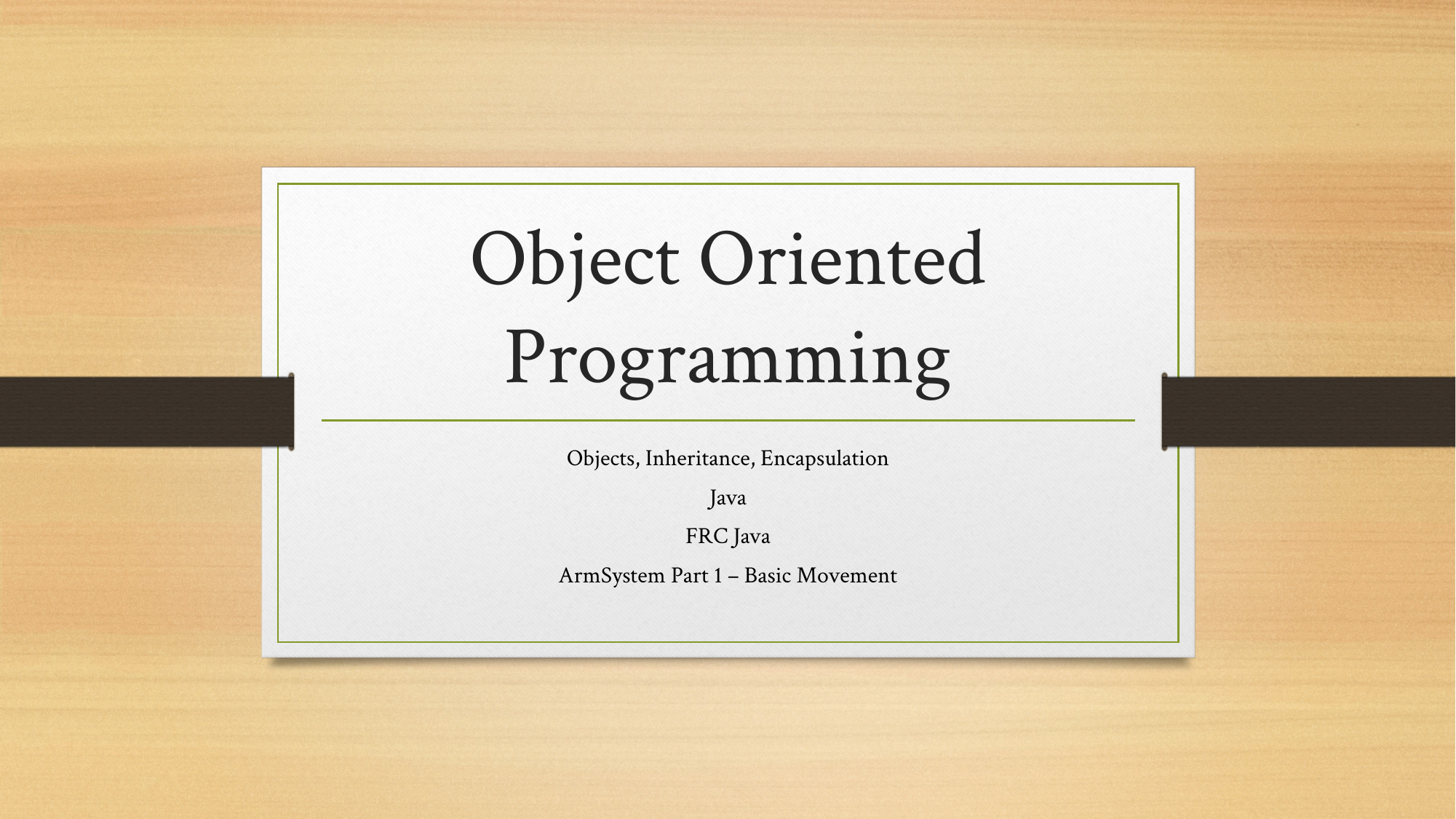

# Object Oriented Programming
Objects, Inheritance, Encapsulation
Java
FRC Java
ArmSystem Part 1 – Basic Movement